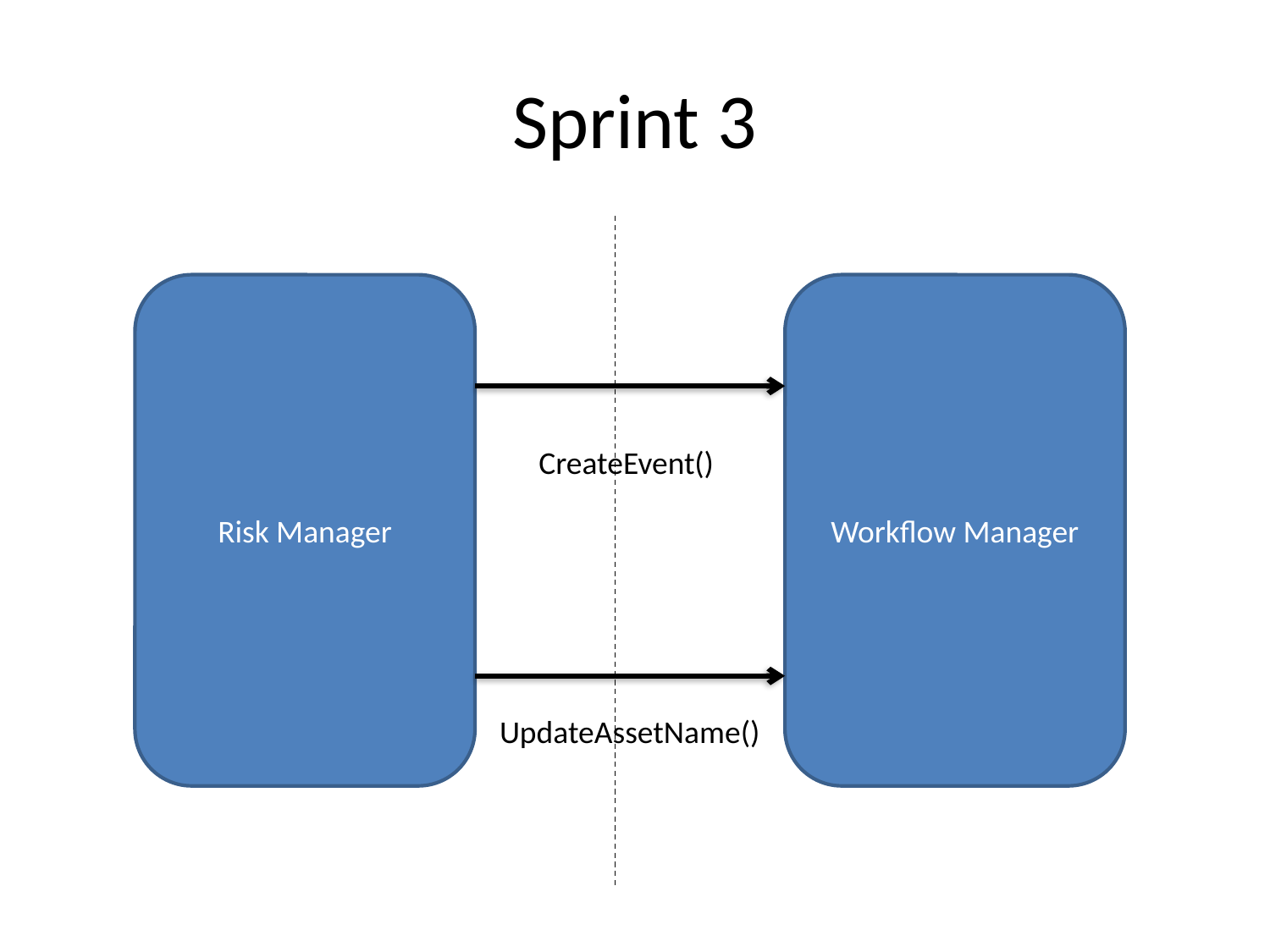

# Sprint 3
Risk Manager
Workflow Manager
CreateEvent()
UpdateAssetName()